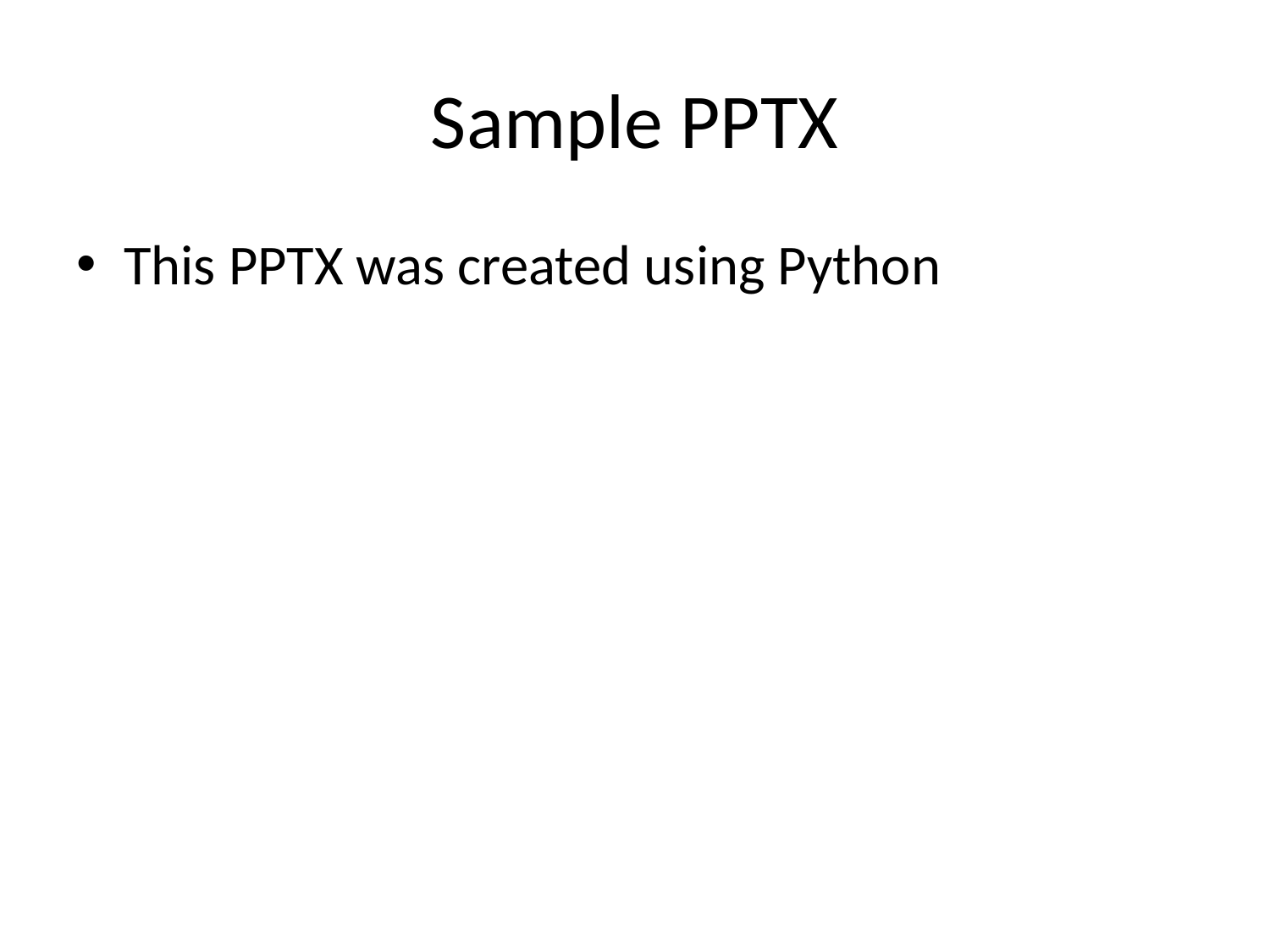

# Sample PPTX
This PPTX was created using Python